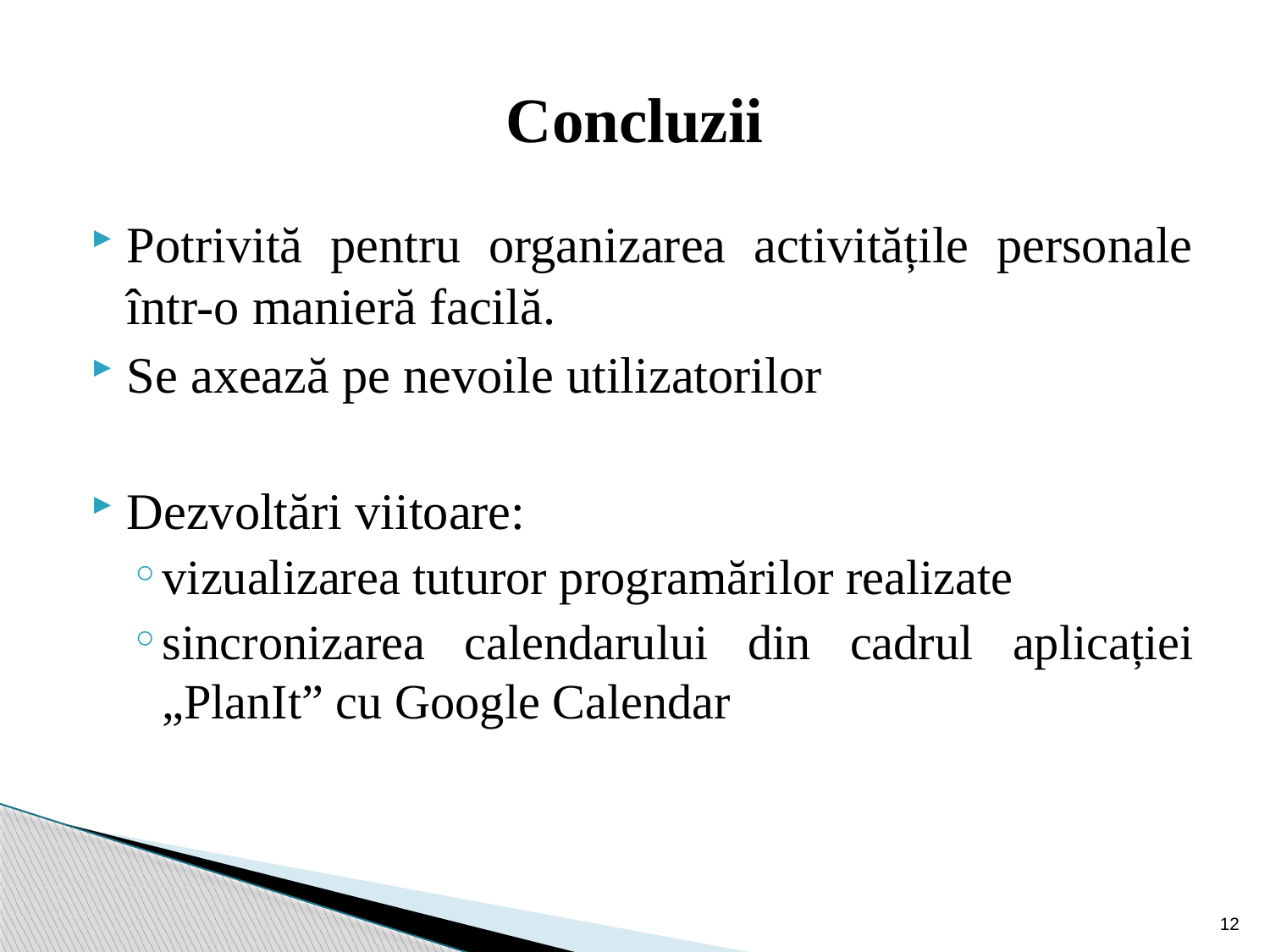

# Concluzii
Potrivită pentru organizarea activitățile personale într-o manieră facilă.
Se axează pe nevoile utilizatorilor

Dezvoltări viitoare:
vizualizarea tuturor programărilor realizate
sincronizarea calendarului din cadrul aplicației „PlanIt” cu Google Calendar

12